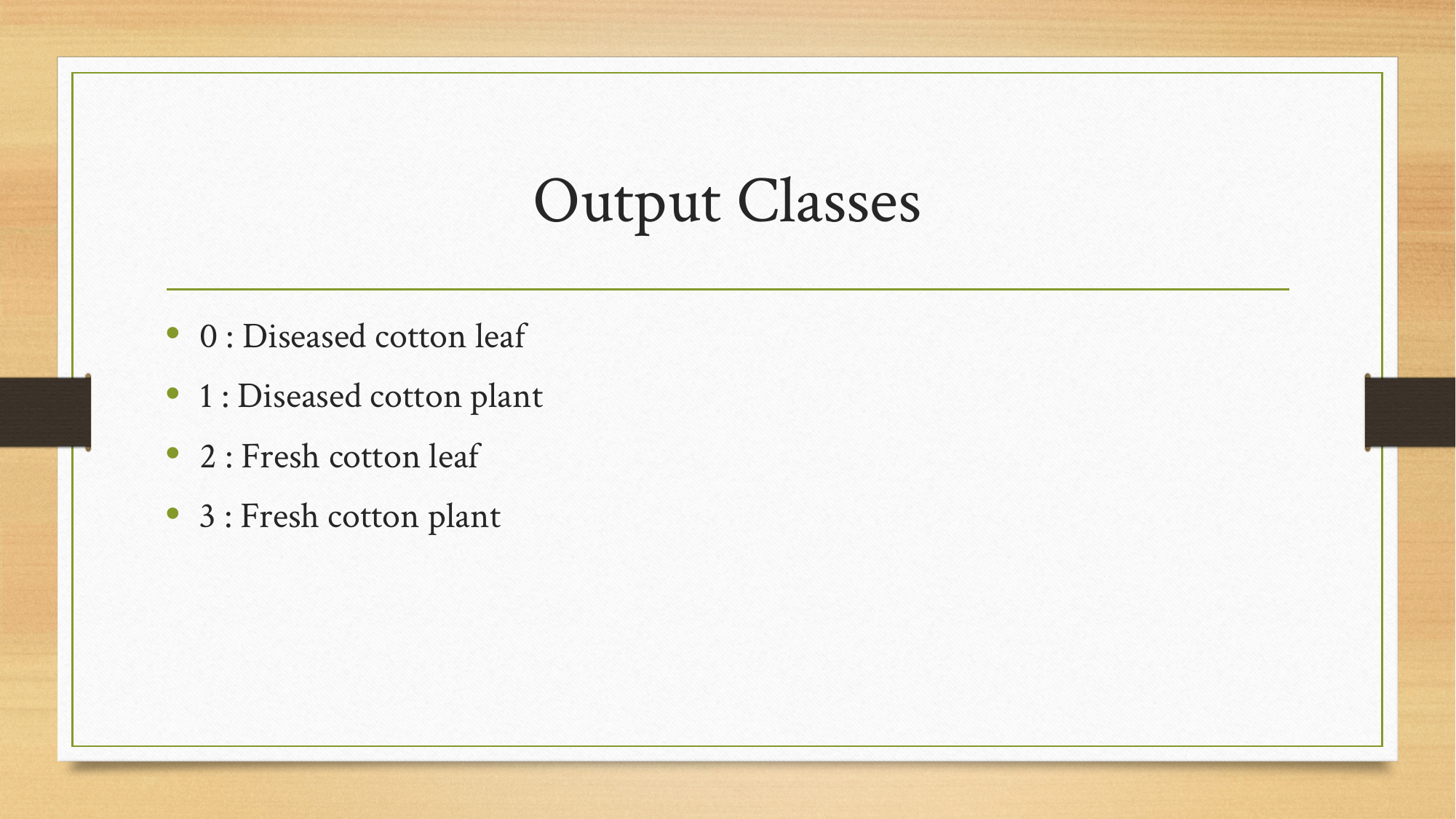

# Output Classes
0 : Diseased cotton leaf
1 : Diseased cotton plant
2 : Fresh cotton leaf
3 : Fresh cotton plant